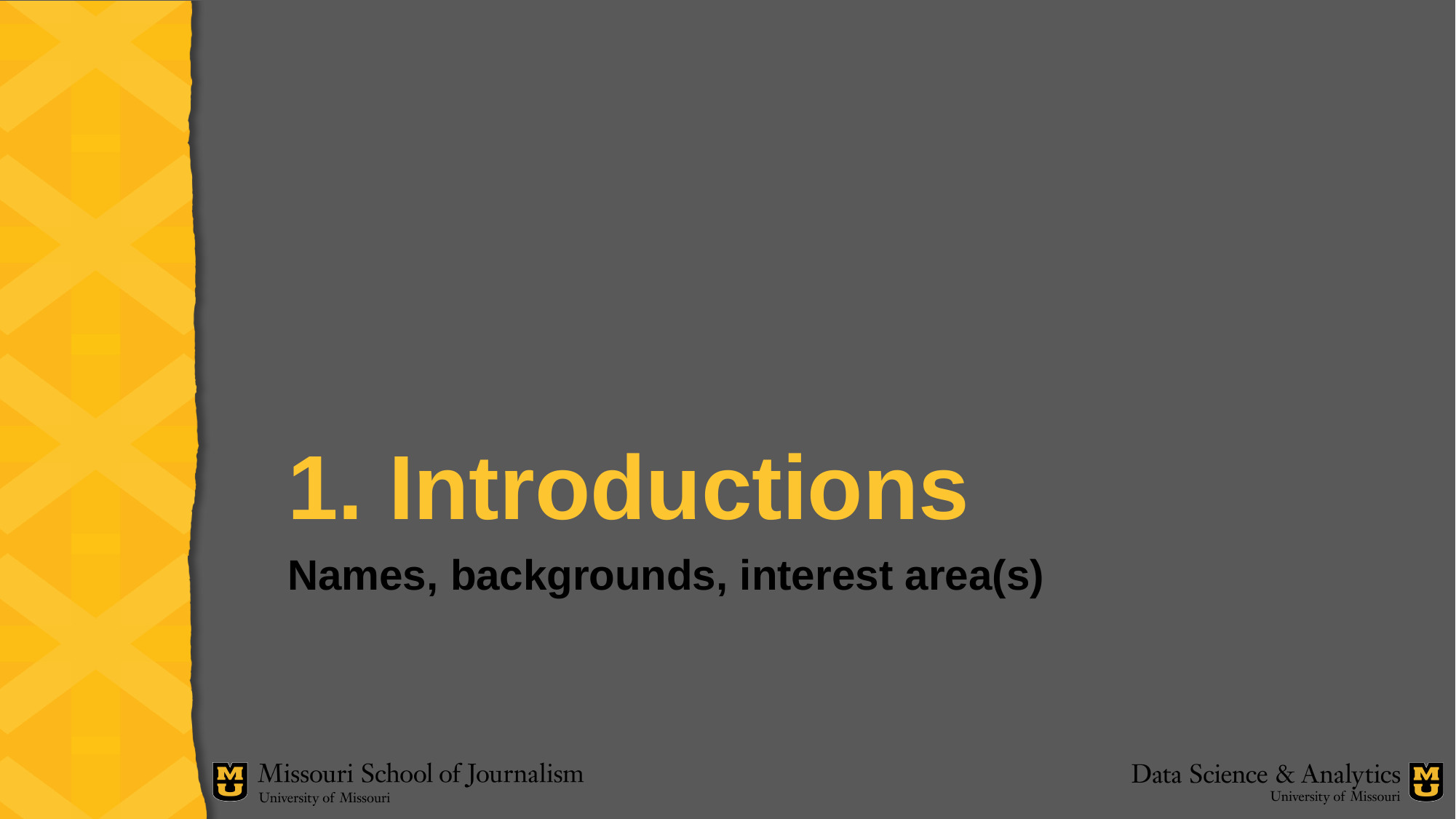

# 1. Introductions
Names, backgrounds, interest area(s)